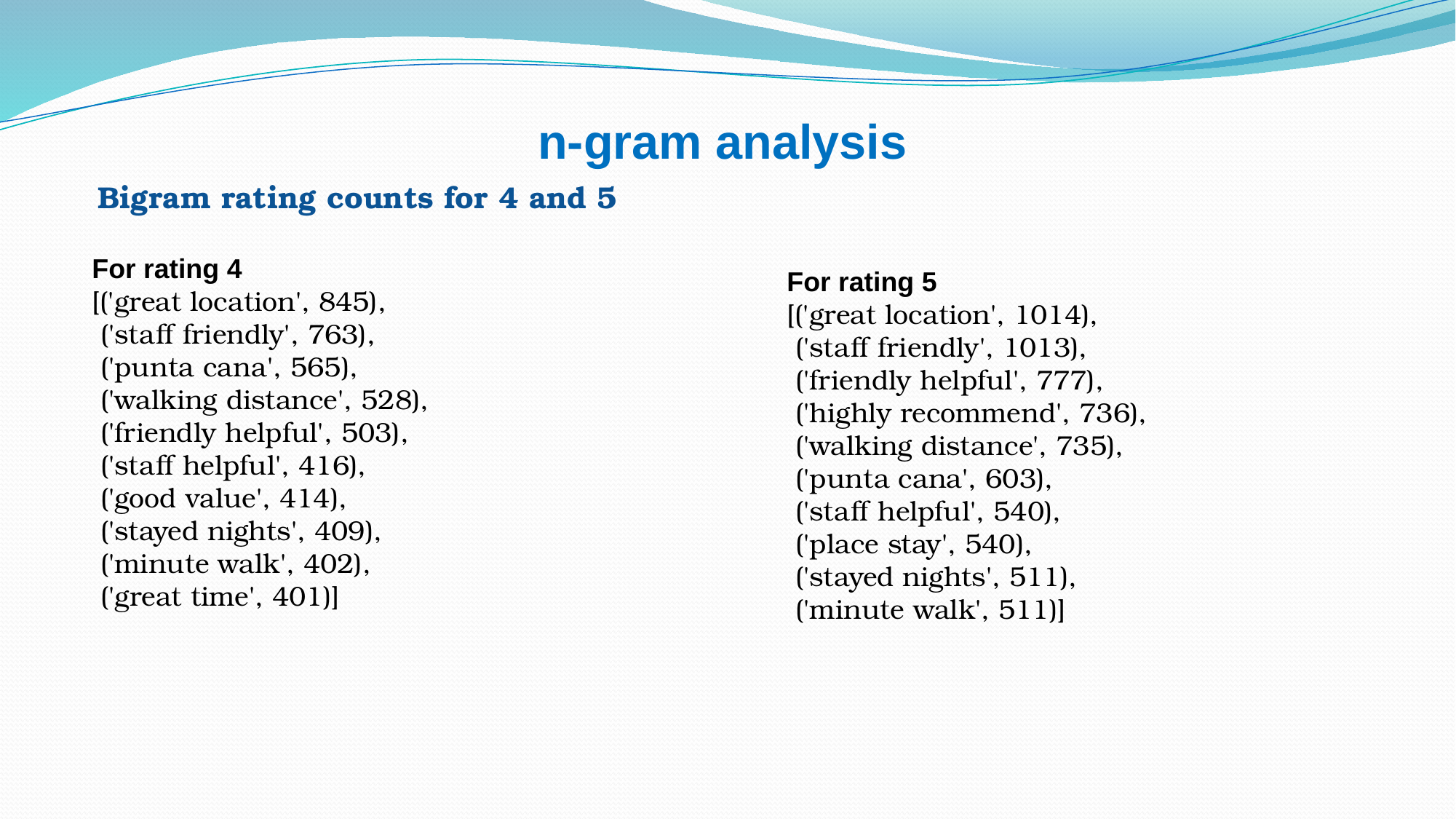

# n-gram analysis
Bigram rating counts for 4 and 5
For rating 4
[('great location', 845),
 ('staff friendly', 763),
 ('punta cana', 565),
 ('walking distance', 528),
 ('friendly helpful', 503),
 ('staff helpful', 416),
 ('good value', 414),
 ('stayed nights', 409),
 ('minute walk', 402),
 ('great time', 401)]

For rating 5
[('great location', 1014),
 ('staff friendly', 1013),
 ('friendly helpful', 777),
 ('highly recommend', 736),
 ('walking distance', 735),
 ('punta cana', 603),
 ('staff helpful', 540),
 ('place stay', 540),
 ('stayed nights', 511),
 ('minute walk', 511)]